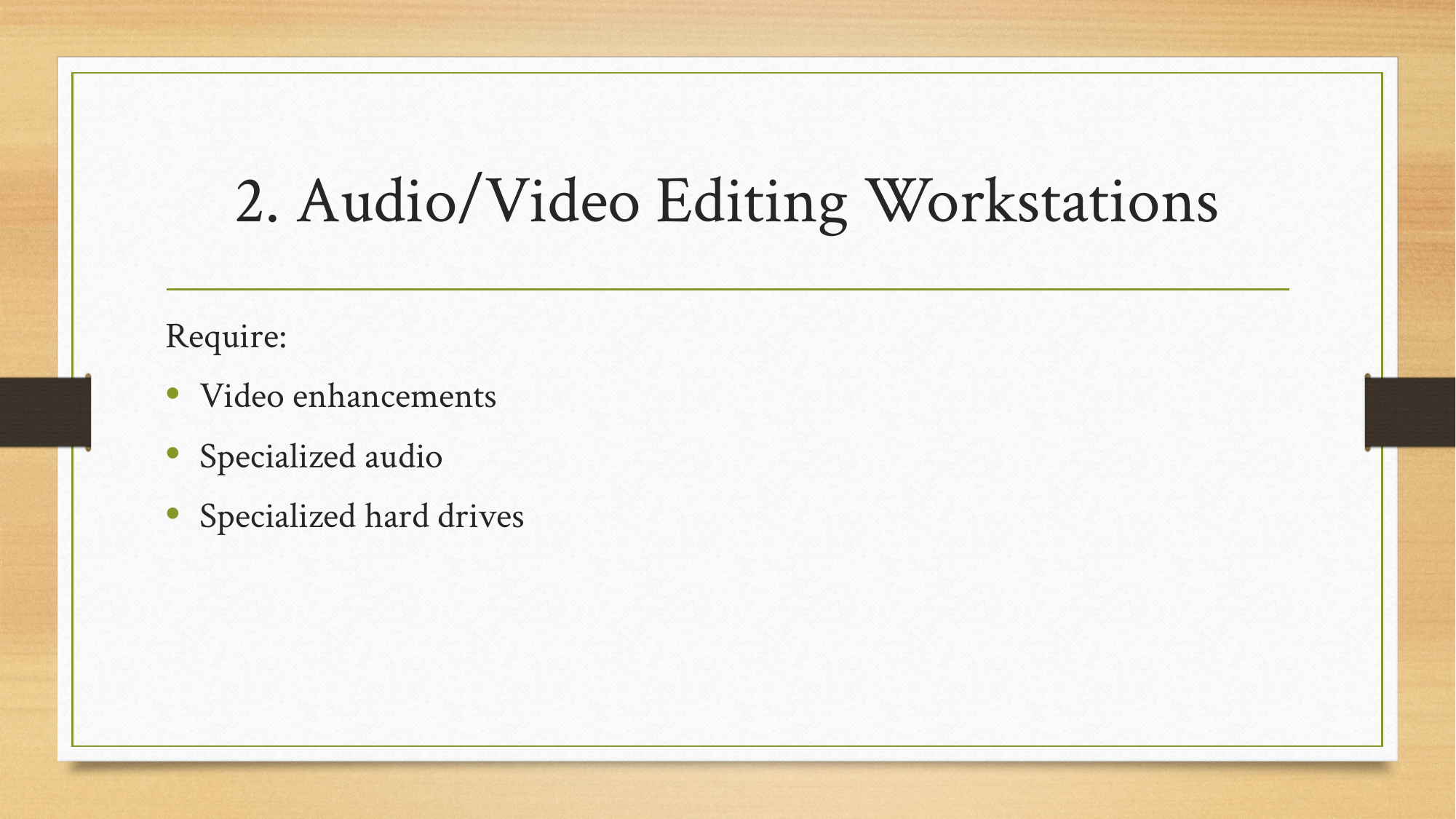

# 2. Audio/Video Editing Workstations
Require:
Video enhancements
Specialized audio
Specialized hard drives